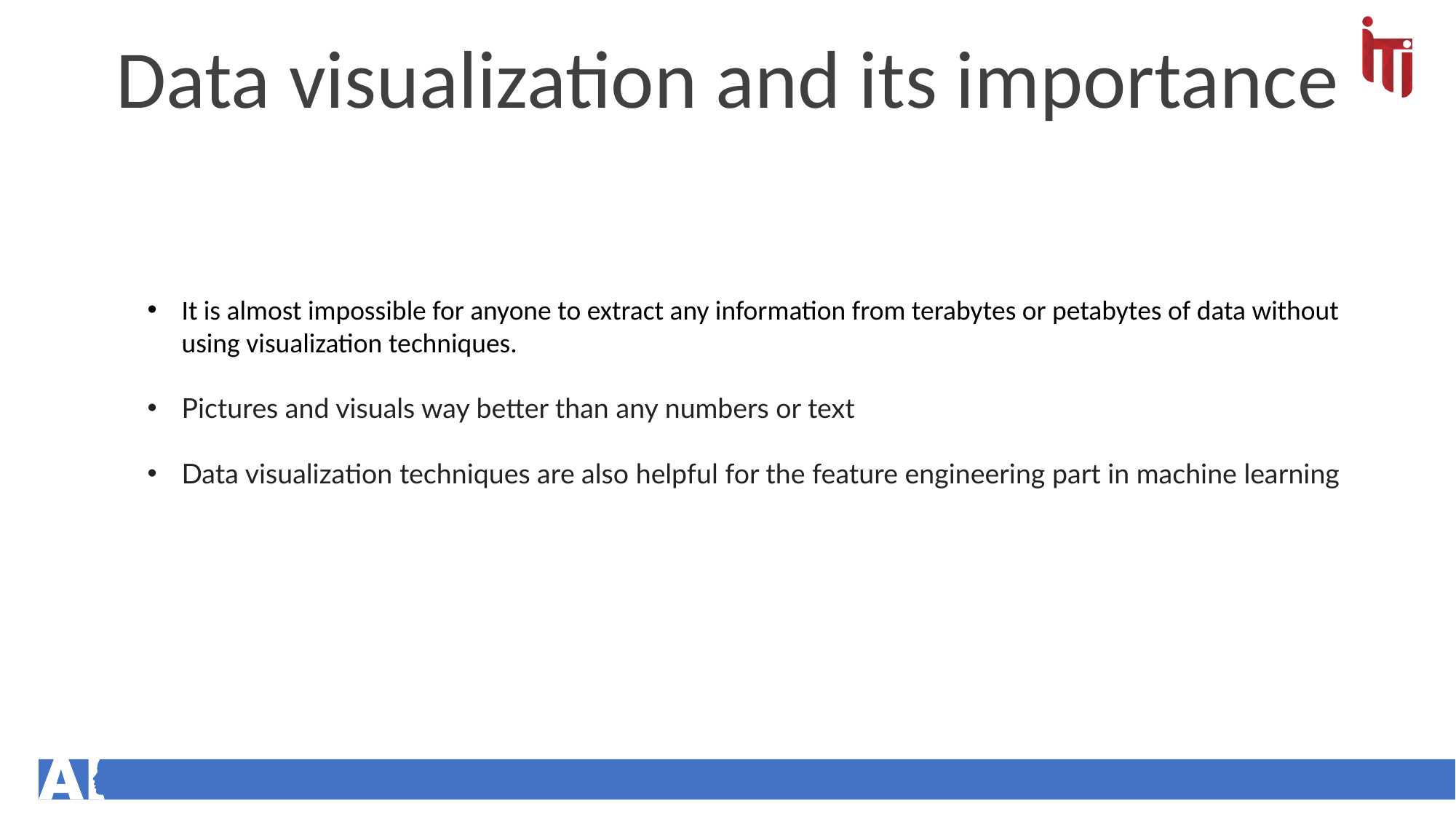

Data visualization and its importance

It is almost impossible for anyone to extract any information from terabytes or petabytes of data without using visualization techniques.

Pictures and visuals way better than any numbers or text

Data visualization techniques are also helpful for the feature engineering part in machine learning